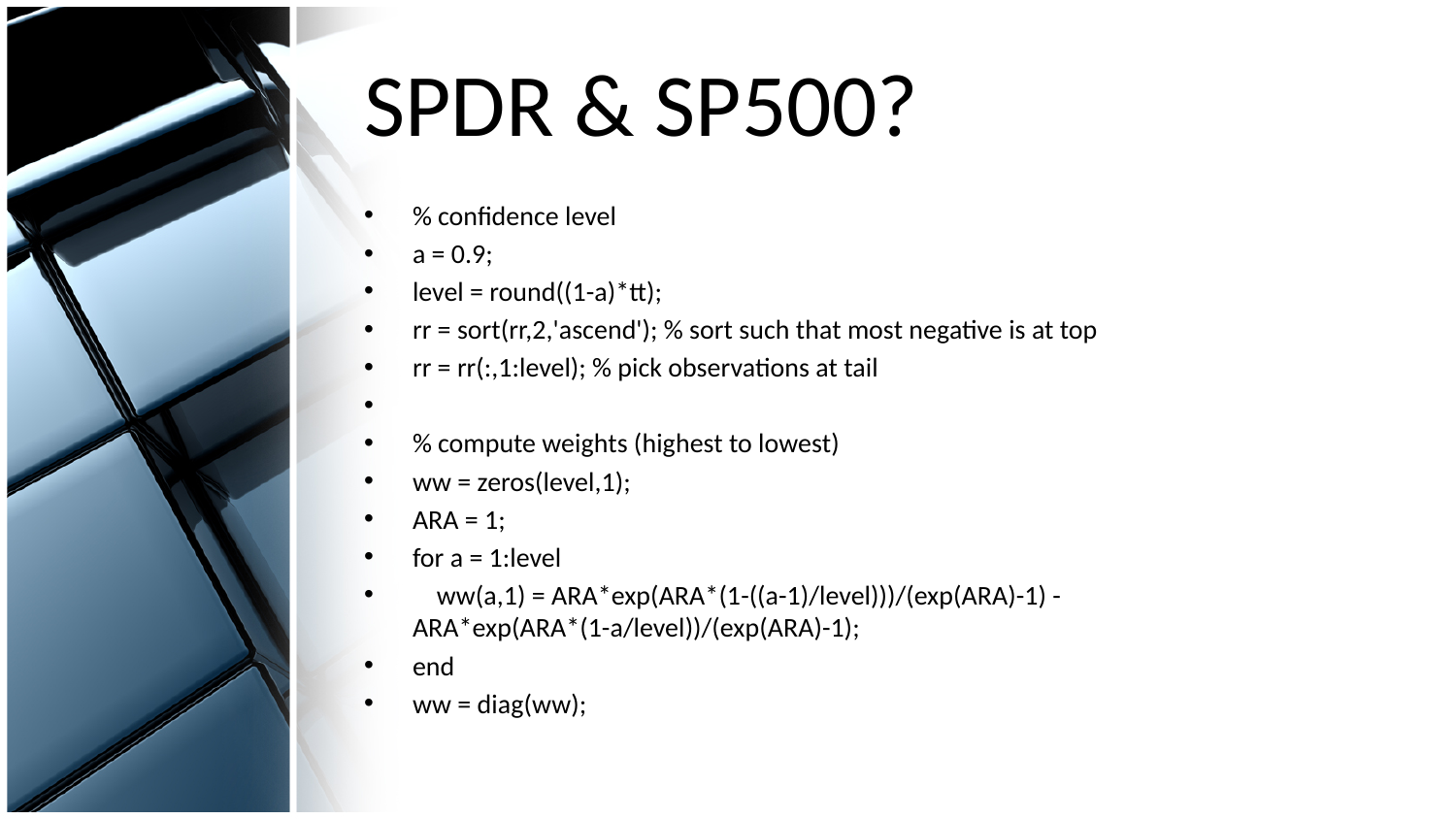

# SPDR & SP500?
% confidence level
a = 0.9;
level = round((1-a)*tt);
rr = sort(rr,2,'ascend'); % sort such that most negative is at top
rr = rr(:,1:level); % pick observations at tail

% compute weights (highest to lowest)
ww = zeros(level,1);
ARA = 1;
for a = 1:level
    ww(a,1) = ARA*exp(ARA*(1-((a-1)/level)))/(exp(ARA)-1) - ARA*exp(ARA*(1-a/level))/(exp(ARA)-1);
end
ww = diag(ww);